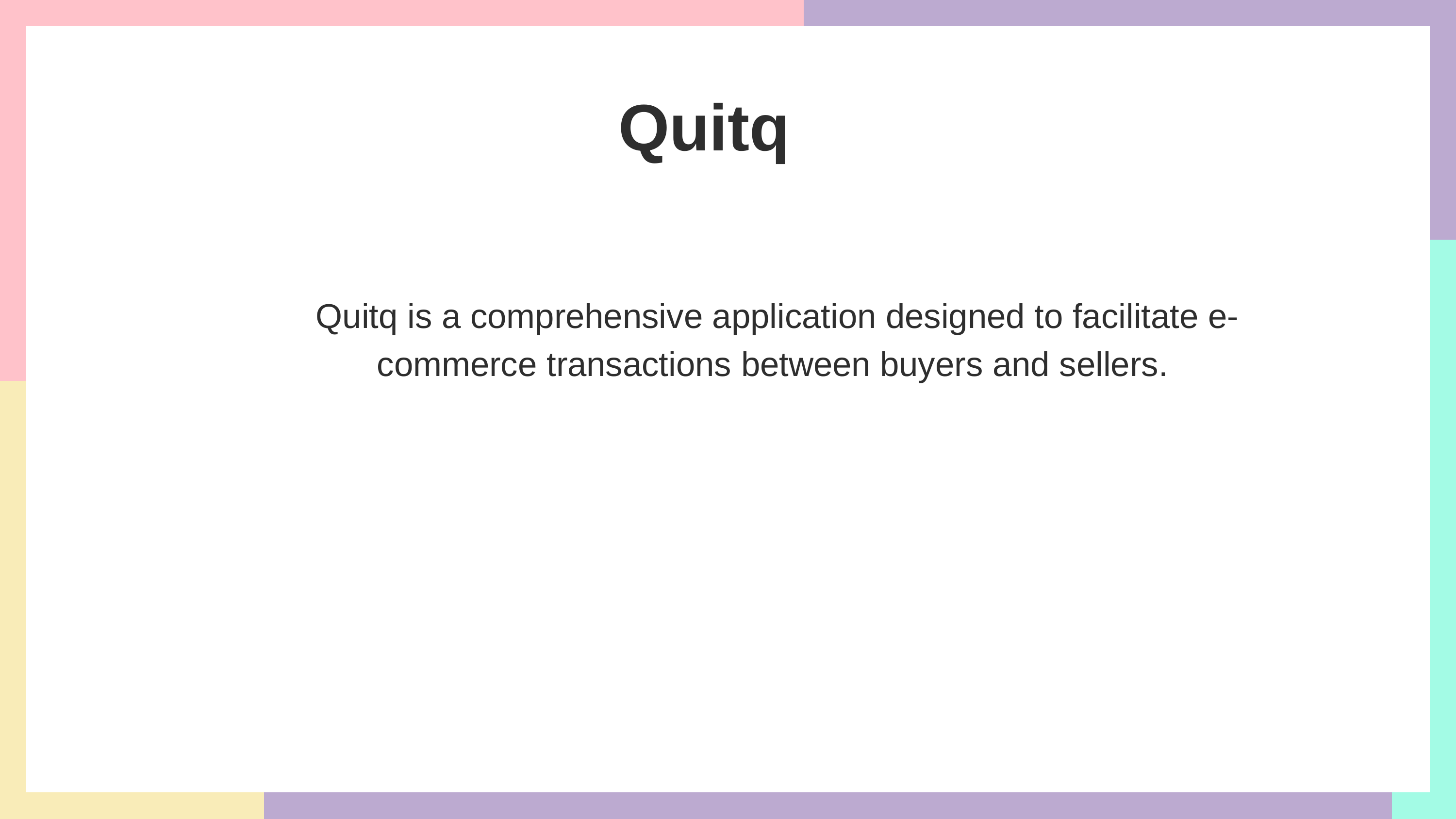

Quitq

Quitq is a comprehensive application designed to facilitate e-commerce transactions between buyers and sellers.